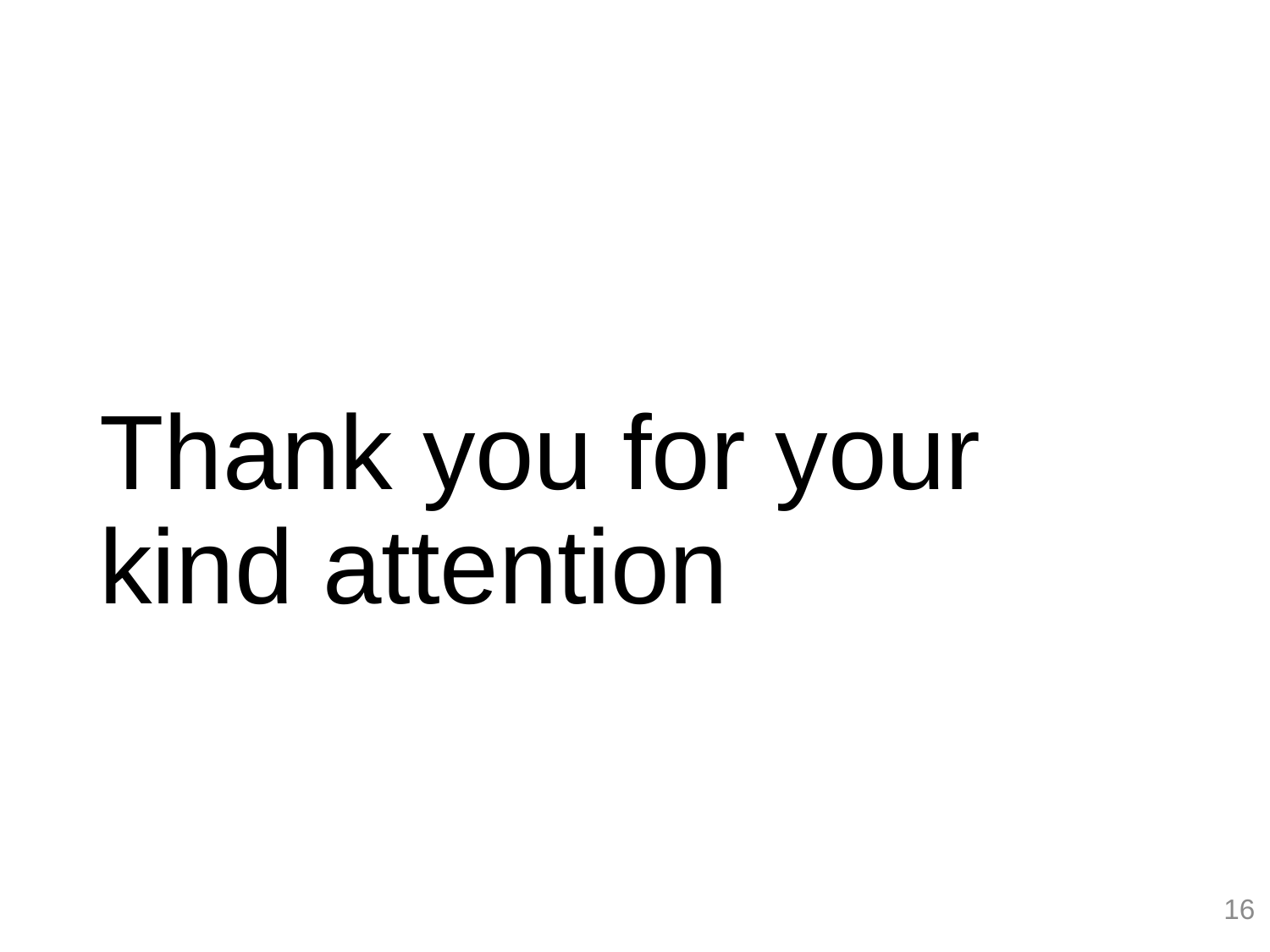

# Thank you for your kind attention

16